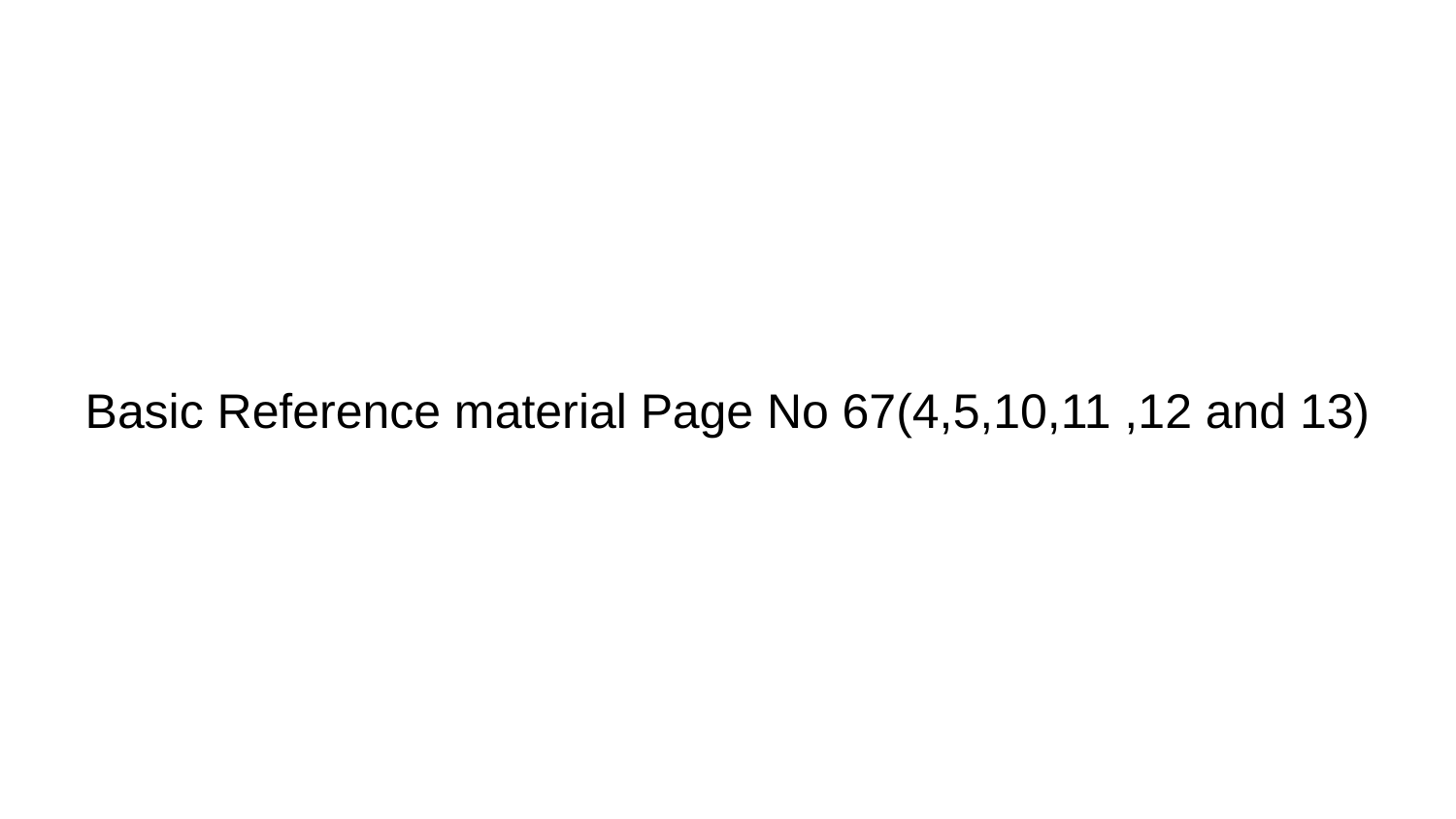

# Basic Reference material Page No 67(4,5,10,11 ,12 and 13)